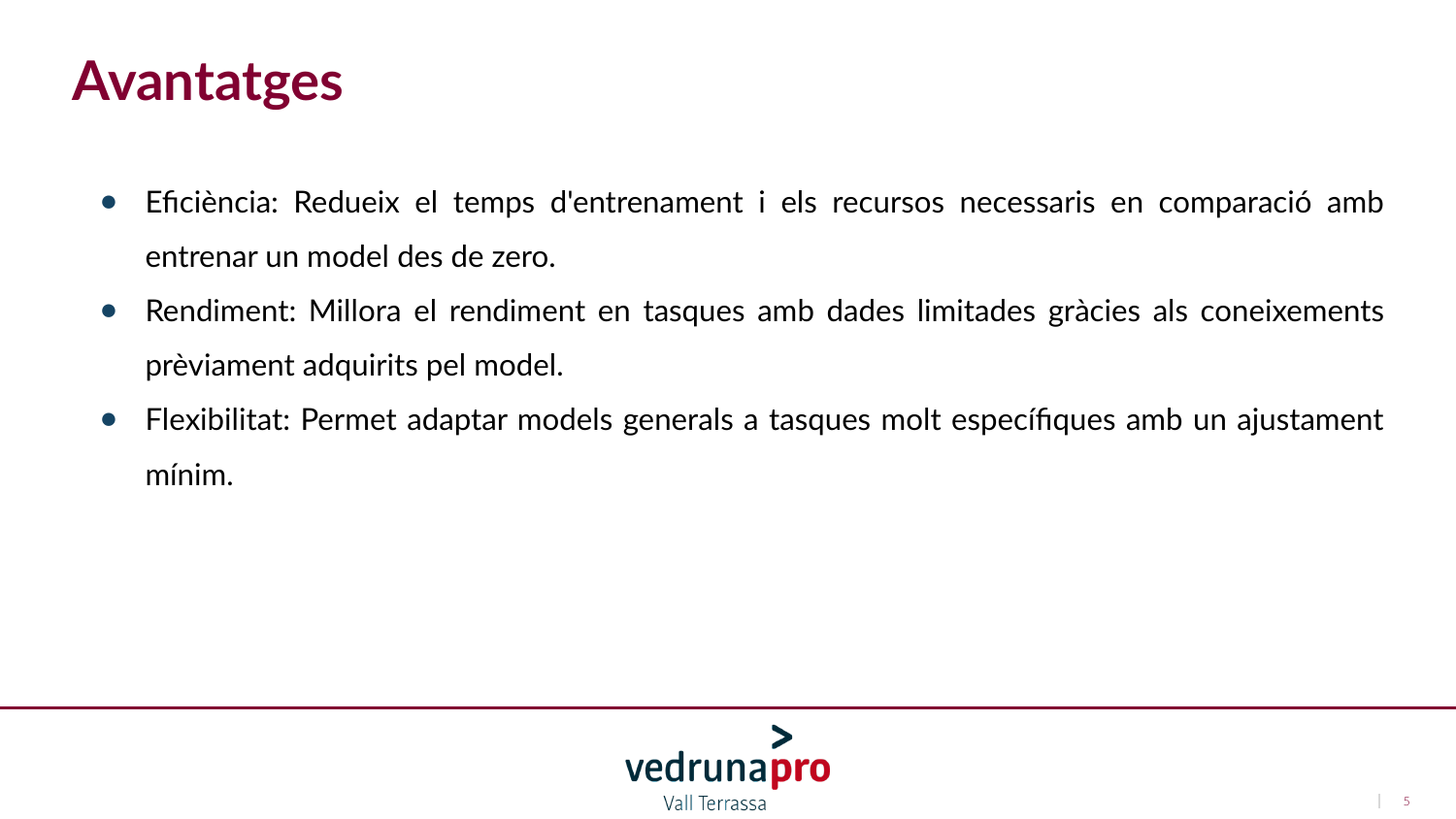

Avantatges
Eficiència: Redueix el temps d'entrenament i els recursos necessaris en comparació amb entrenar un model des de zero.
Rendiment: Millora el rendiment en tasques amb dades limitades gràcies als coneixements prèviament adquirits pel model.
Flexibilitat: Permet adaptar models generals a tasques molt específiques amb un ajustament mínim.